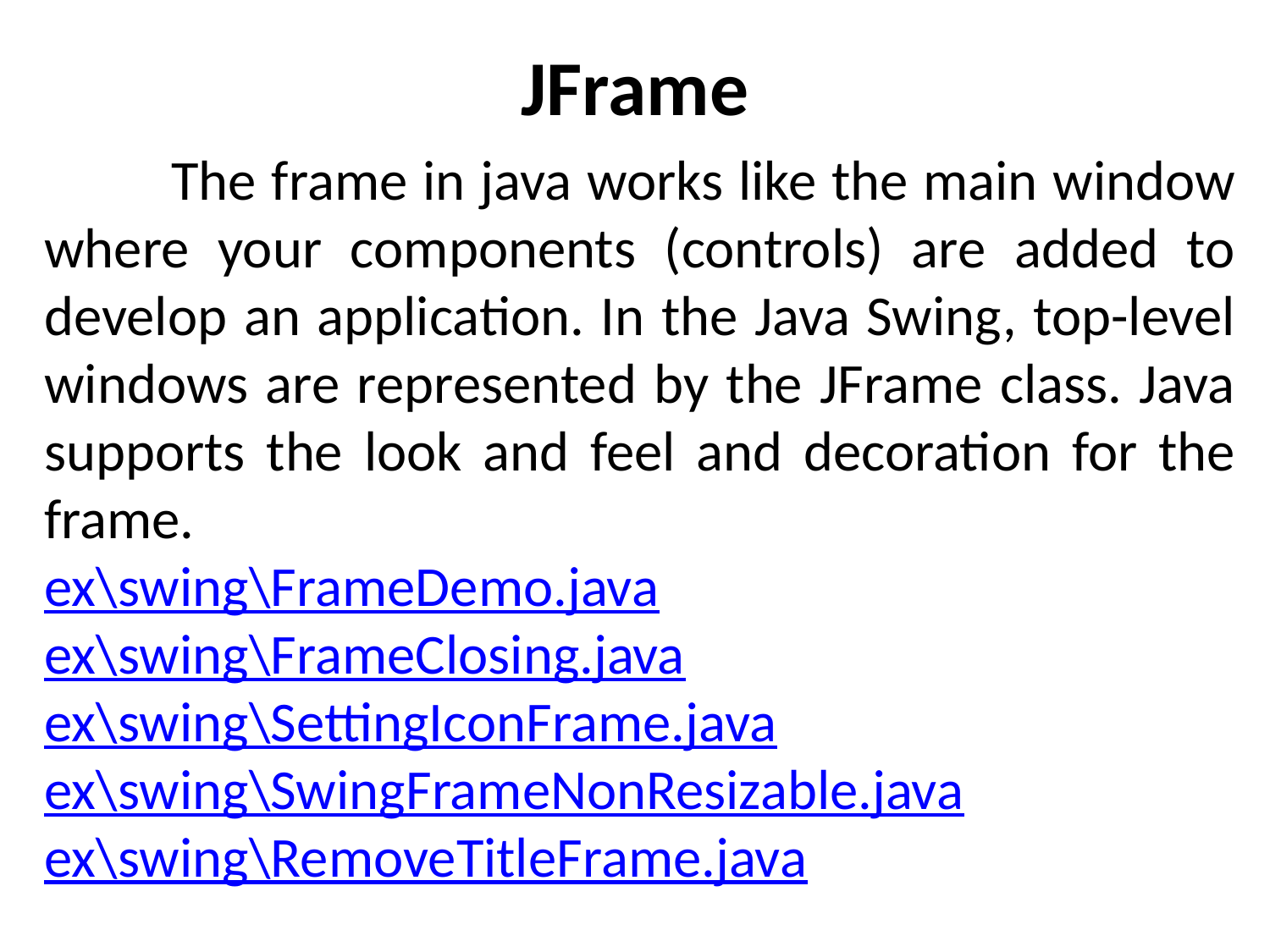

# JFrame
	The frame in java works like the main window where your components (controls) are added to develop an application. In the Java Swing, top-level windows are represented by the JFrame class. Java supports the look and feel and decoration for the frame.
ex\swing\FrameDemo.java
ex\swing\FrameClosing.java
ex\swing\SettingIconFrame.java
ex\swing\SwingFrameNonResizable.java
ex\swing\RemoveTitleFrame.java